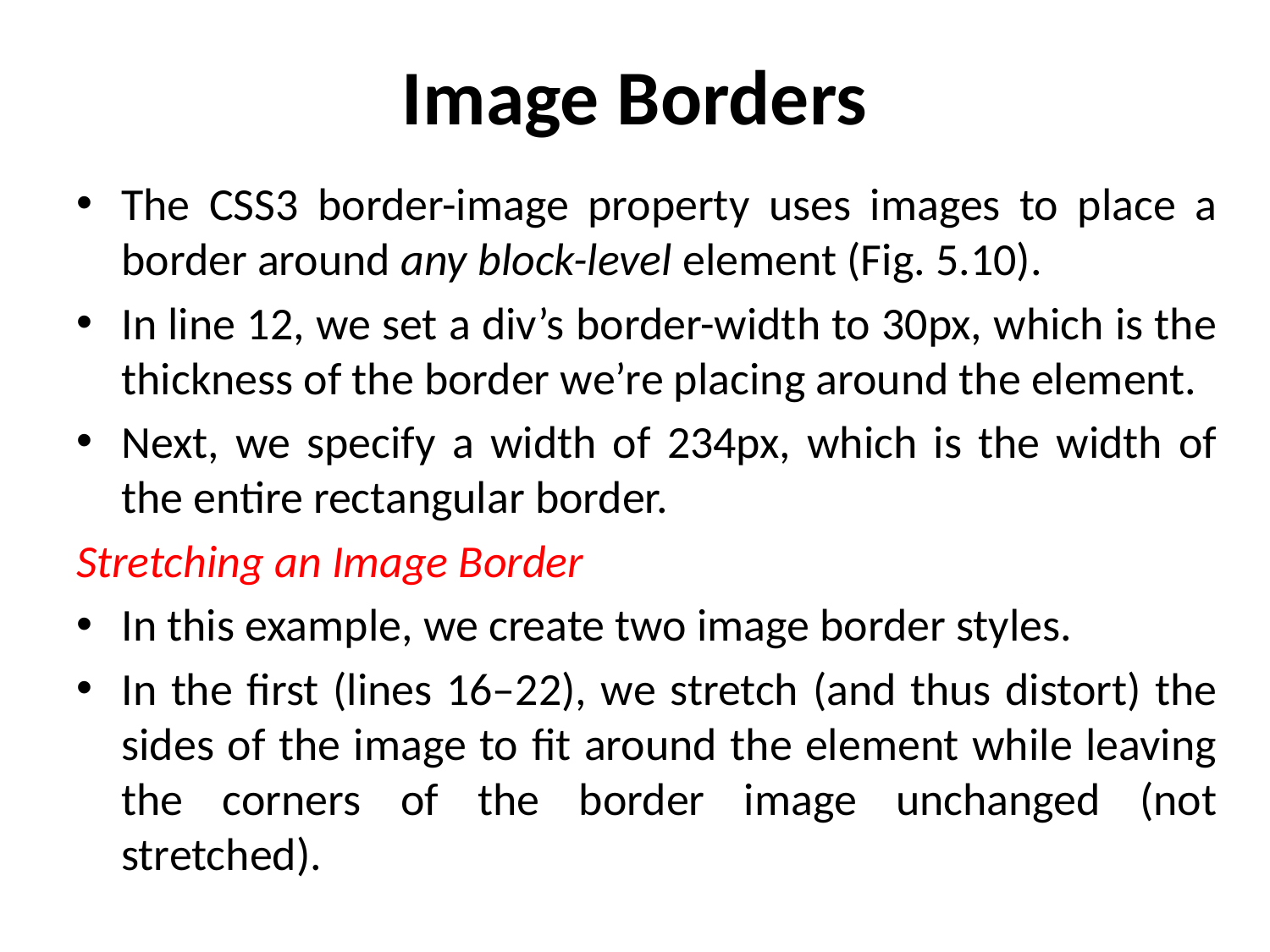

# Image Borders
The CSS3 border-image property uses images to place a border around any block-level element (Fig. 5.10).
In line 12, we set a div’s border-width to 30px, which is the thickness of the border we’re placing around the element.
Next, we specify a width of 234px, which is the width of the entire rectangular border.
Stretching an Image Border
In this example, we create two image border styles.
In the first (lines 16–22), we stretch (and thus distort) the sides of the image to fit around the element while leaving the corners of the border image unchanged (not stretched).